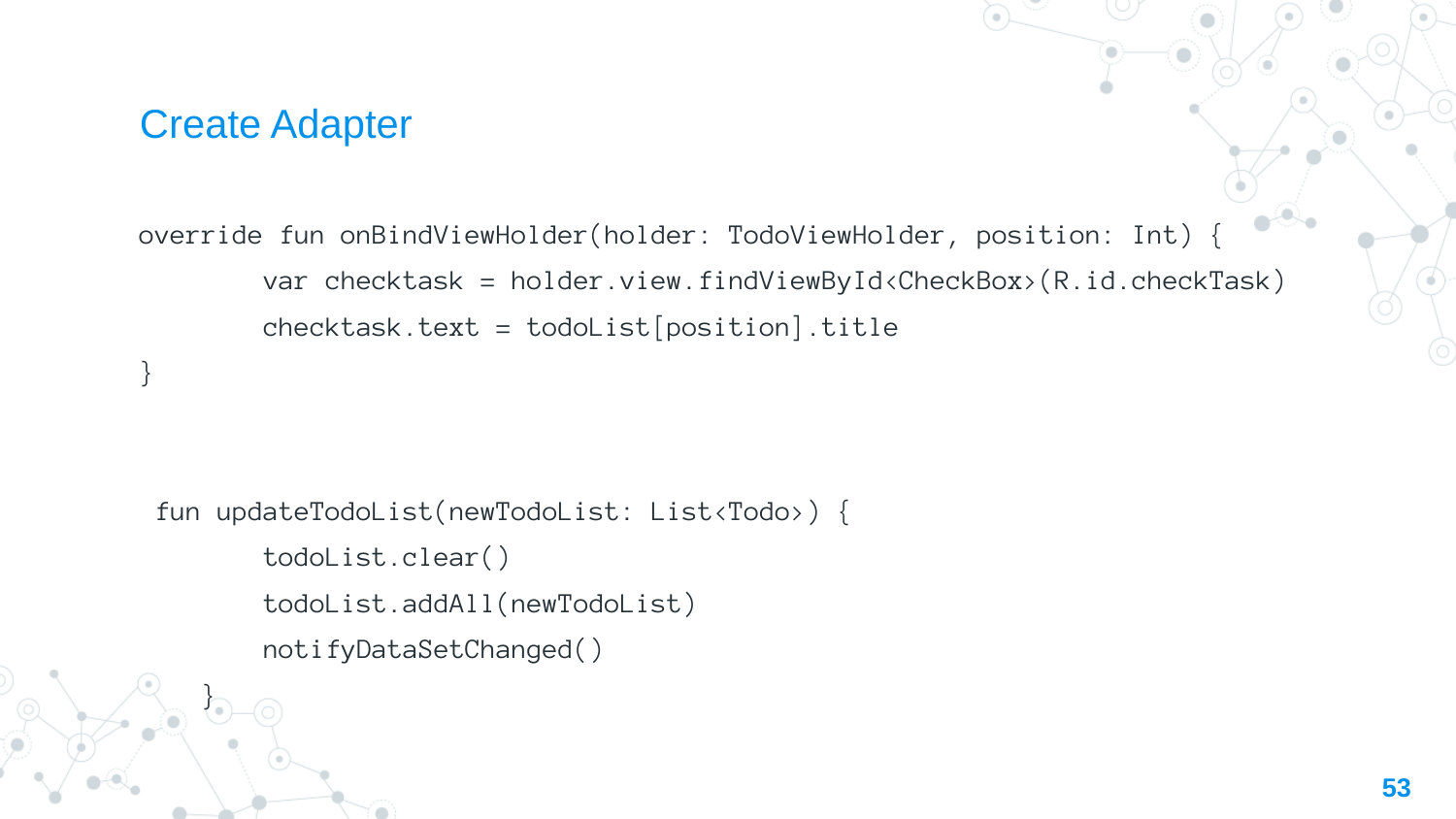

# Create Adapter
override fun onBindViewHolder(holder: TodoViewHolder, position: Int) {
        var checktask = holder.view.findViewById<CheckBox>(R.id.checkTask)
        checktask.text = todoList[position].title
}

 fun updateTodoList(newTodoList: List<Todo>) {
        todoList.clear()
        todoList.addAll(newTodoList)
        notifyDataSetChanged()
    }

53